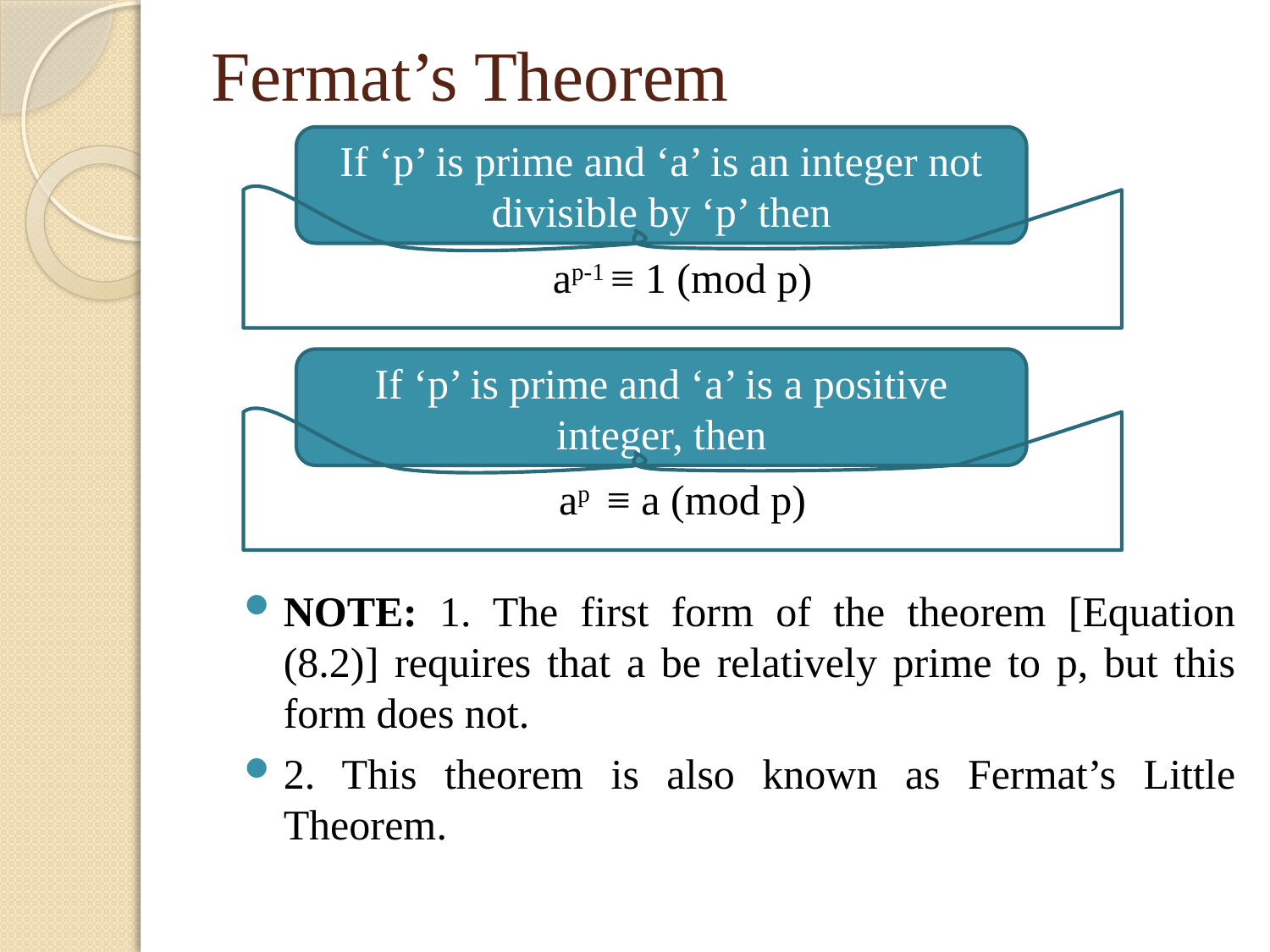

Fermat’s Theorem

If ‘p’ is prime and ‘a’ is an integer not divisible by ‘p’ then

NOTE: 1. The first form of the theorem [Equation (8.2)] requires that a be relatively prime to p, but this form does not.
2. This theorem is also known as Fermat’s Little Theorem.

ap-1 ≡ 1 (mod p)

If ‘p’ is prime and ‘a’ is a positive integer, then

ap  ≡ a (mod p)